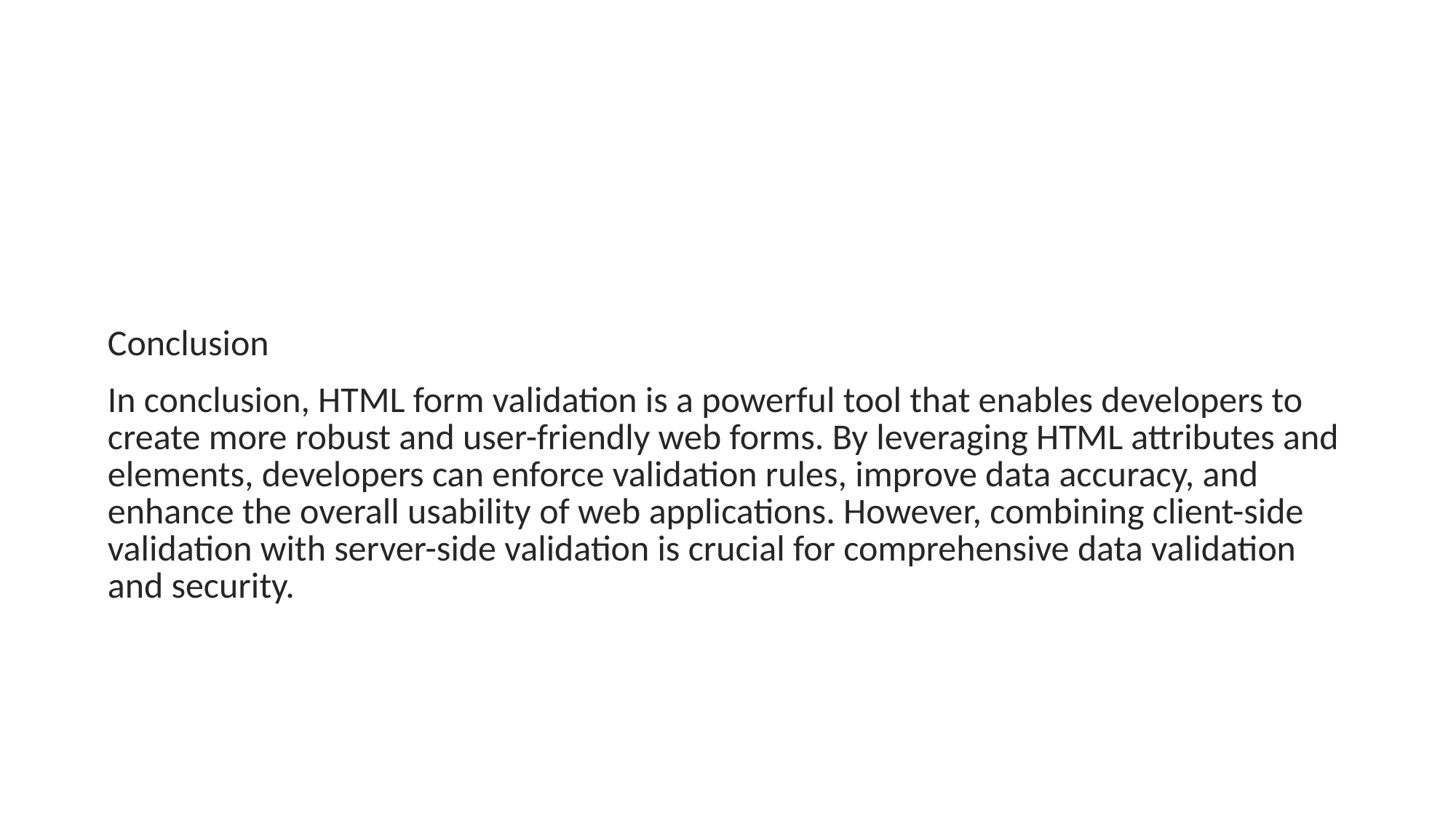

Conclusion
In conclusion, HTML form validation is a powerful tool that enables developers to create more robust and user-friendly web forms. By leveraging HTML attributes and elements, developers can enforce validation rules, improve data accuracy, and enhance the overall usability of web applications. However, combining client-side validation with server-side validation is crucial for comprehensive data validation and security.